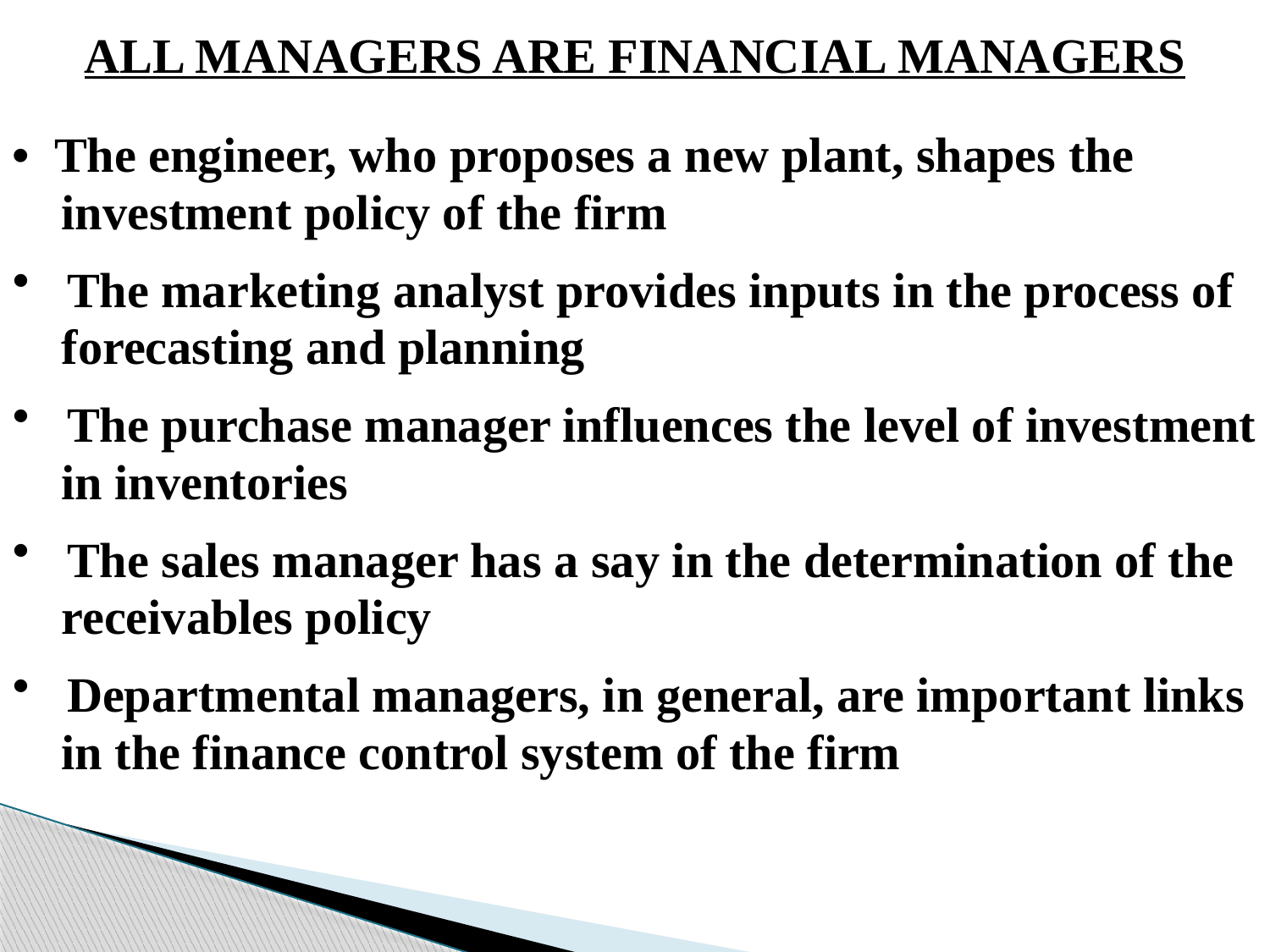

ALL MANAGERS ARE FINANCIAL MANAGERS

•  The engineer, who proposes a new plant, shapes the
    investment policy of the firm

  The marketing analyst provides inputs in the process of
    forecasting and planning

  The purchase manager influences the level of investment
    in inventories

  The sales manager has a say in the determination of the
    receivables policy

  Departmental managers, in general, are important links
    in the finance control system of the firm